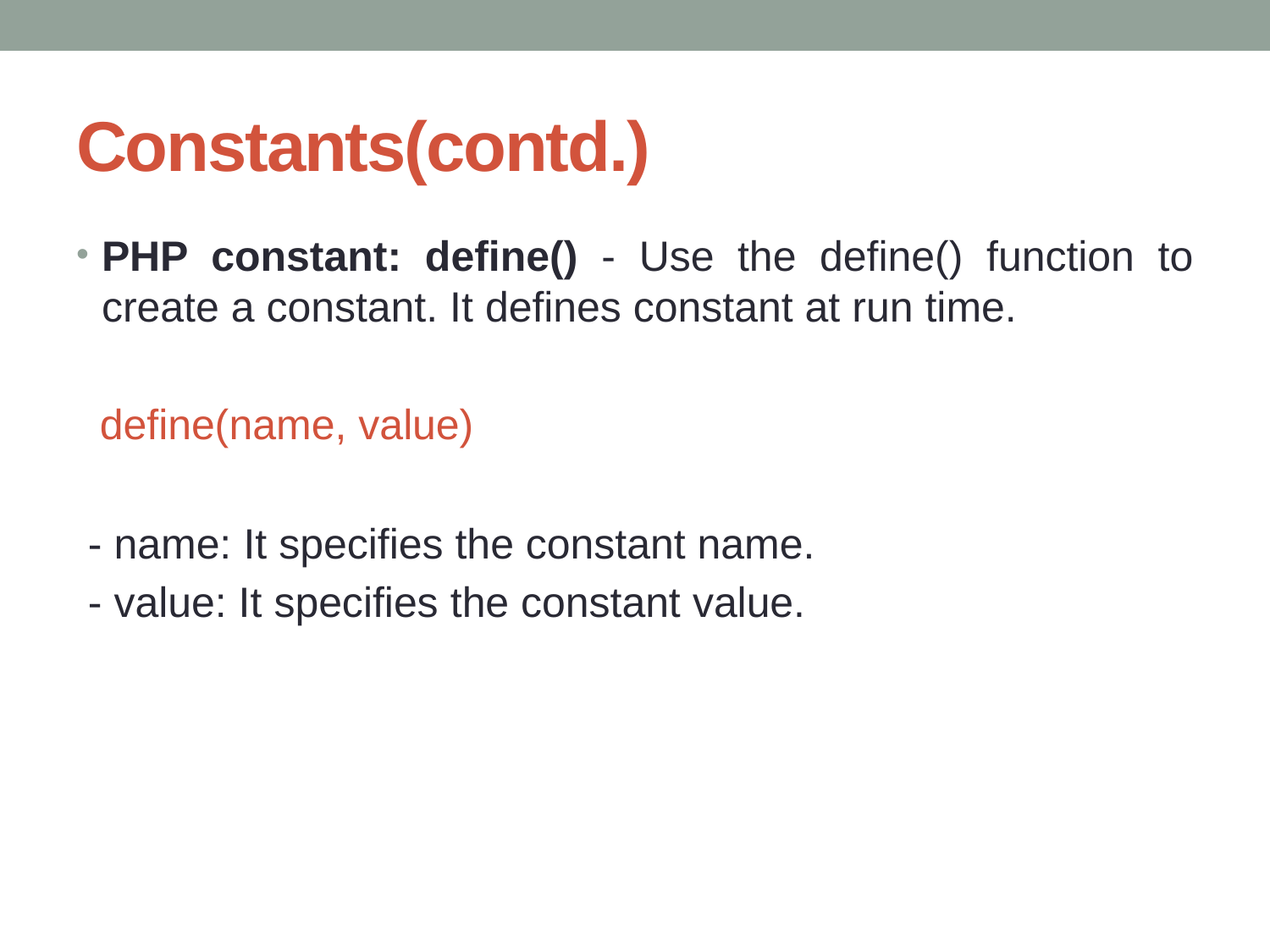

# Constants(contd.)
PHP constant: define() - Use the define() function to create a constant. It defines constant at run time.

  define(name, value)

 - name: It specifies the constant name.
 - value: It specifies the constant value.